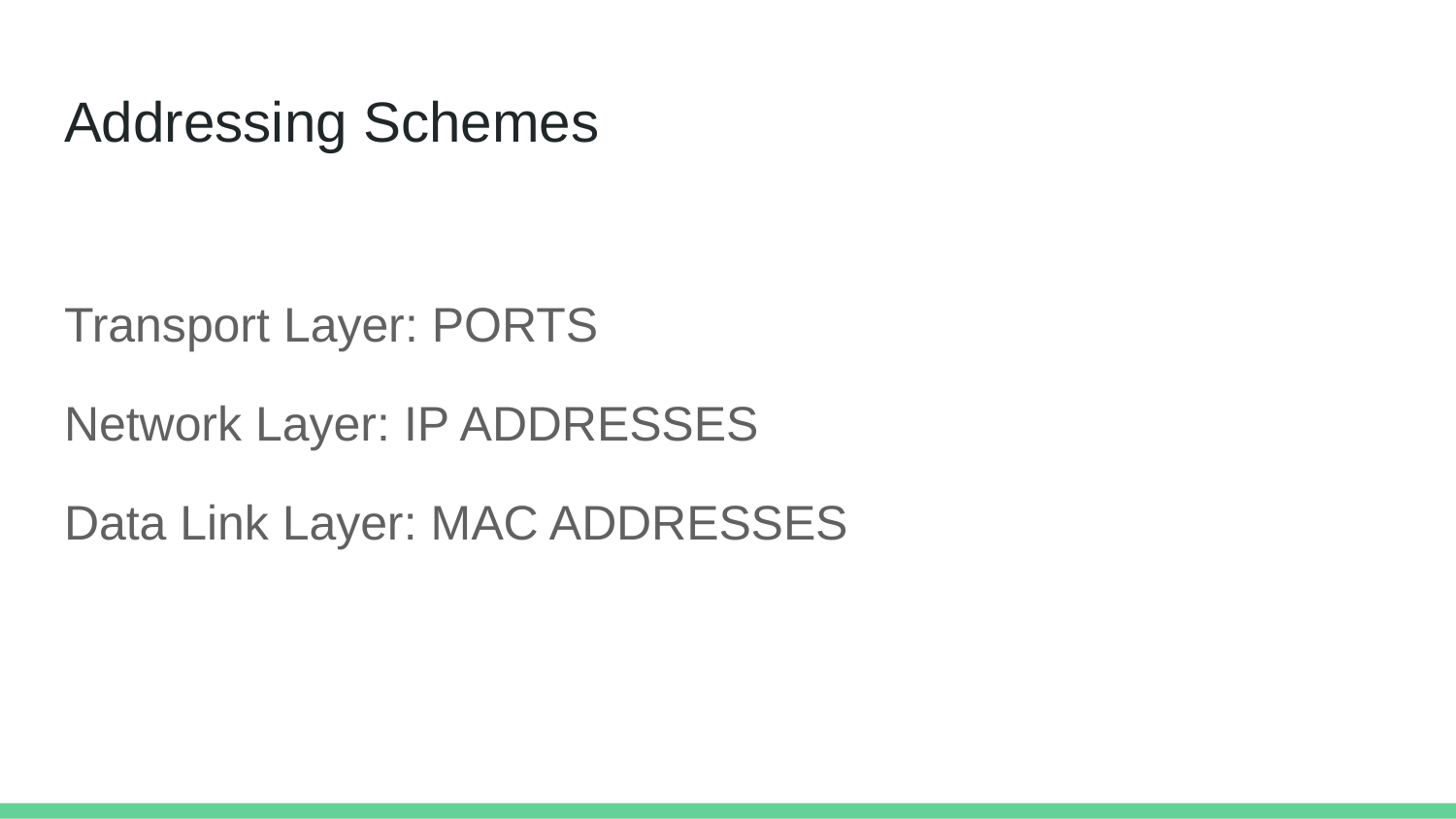

# Addressing Schemes
Transport Layer: PORTS
Network Layer: IP ADDRESSES
Data Link Layer: MAC ADDRESSES